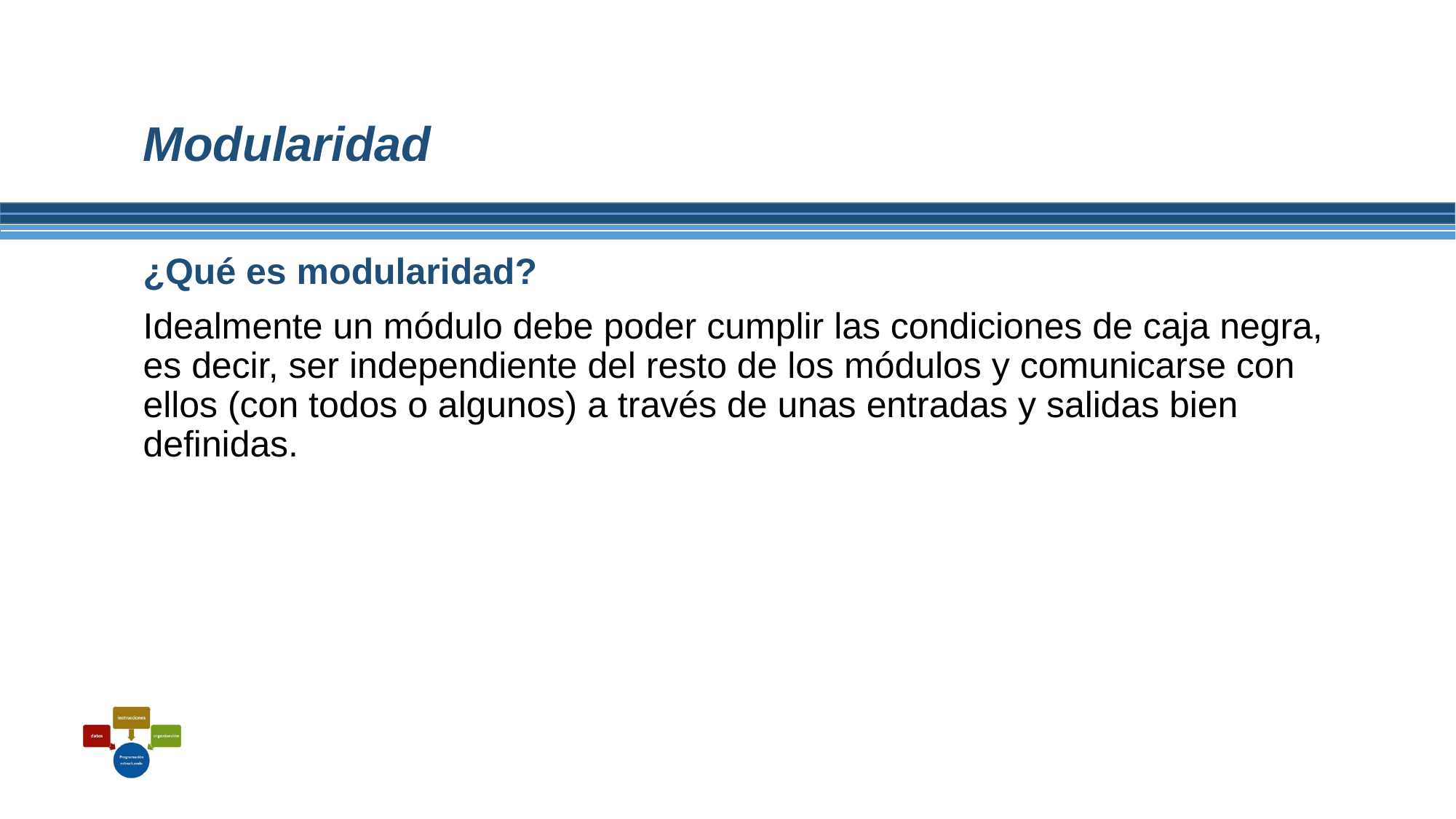

# Modularidad
¿Qué es modularidad?
Idealmente un módulo debe poder cumplir las condiciones de caja negra, es decir, ser independiente del resto de los módulos y comunicarse con ellos (con todos o algunos) a través de unas entradas y salidas bien definidas.